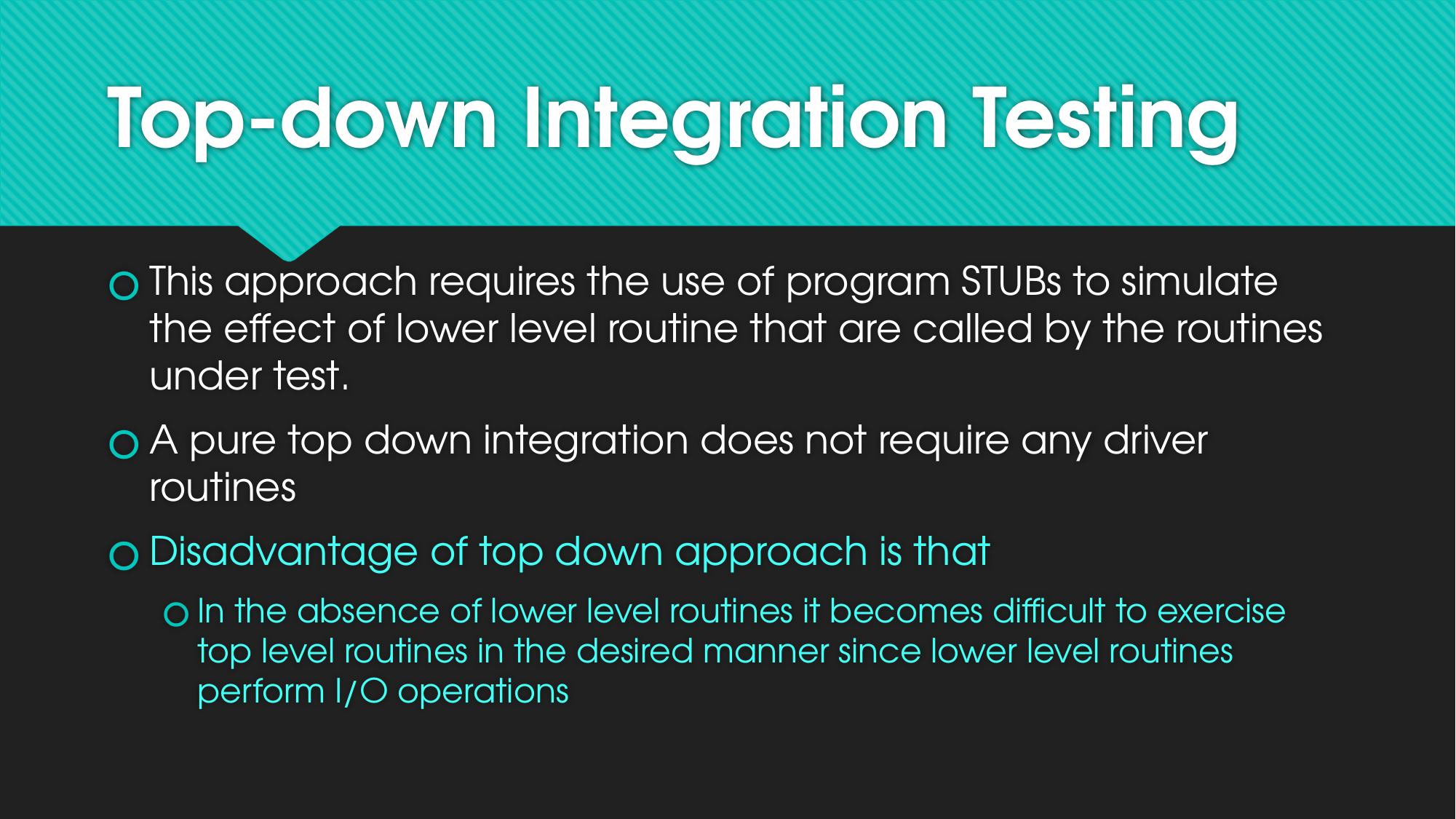

# Top-down Integration Testing
This approach requires the use of program STUBs to simulate the effect of lower level routine that are called by the routines under test.
A pure top down integration does not require any driver routines
Disadvantage of top down approach is that
In the absence of lower level routines it becomes difficult to exercise top level routines in the desired manner since lower level routines perform I/O operations